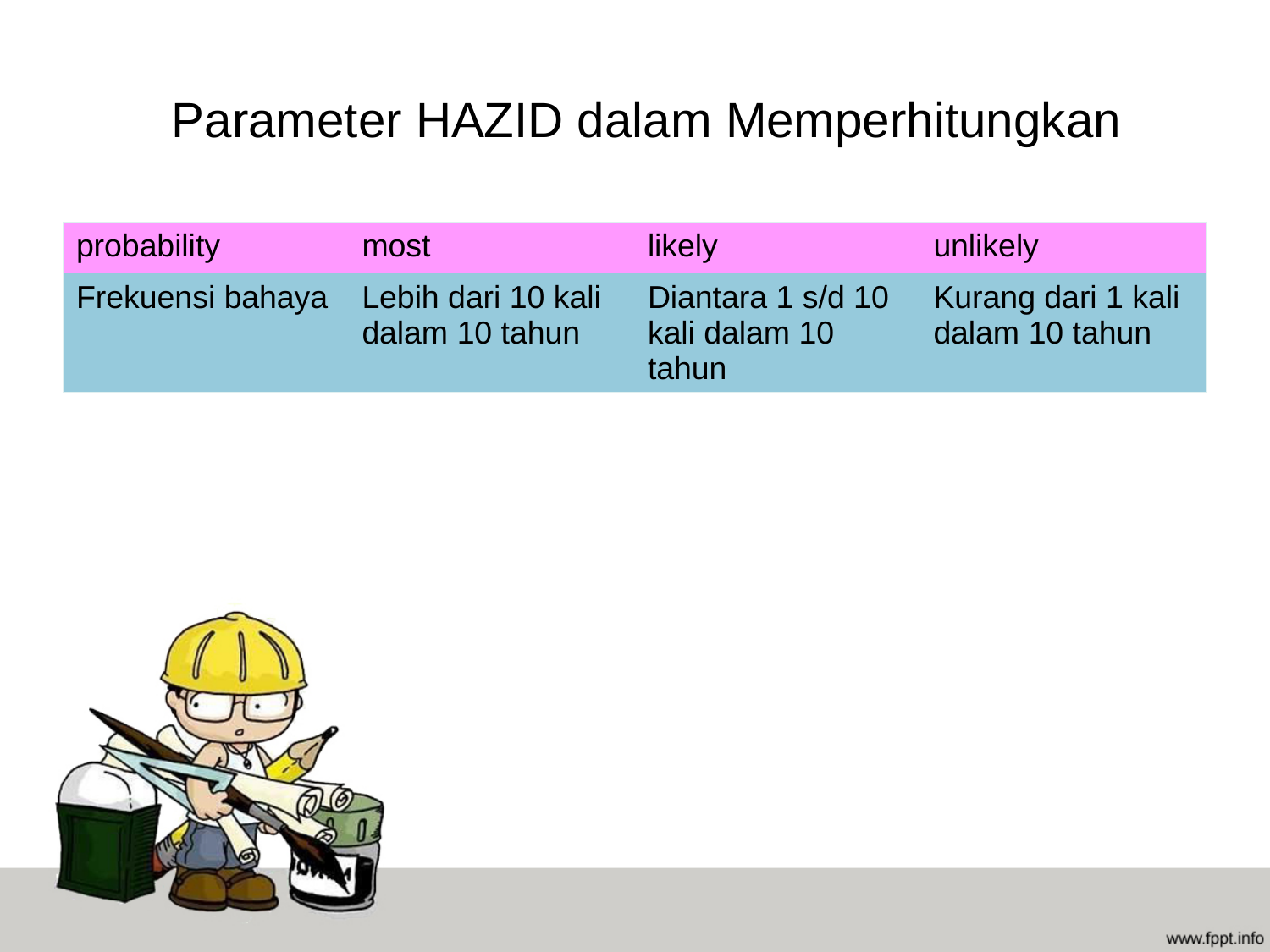

# Parameter HAZID dalam Memperhitungkan
| probability | most | likely | unlikely |
| --- | --- | --- | --- |
| Frekuensi bahaya | Lebih dari 10 kali dalam 10 tahun | Diantara 1 s/d 10 kali dalam 10 tahun | Kurang dari 1 kali dalam 10 tahun |